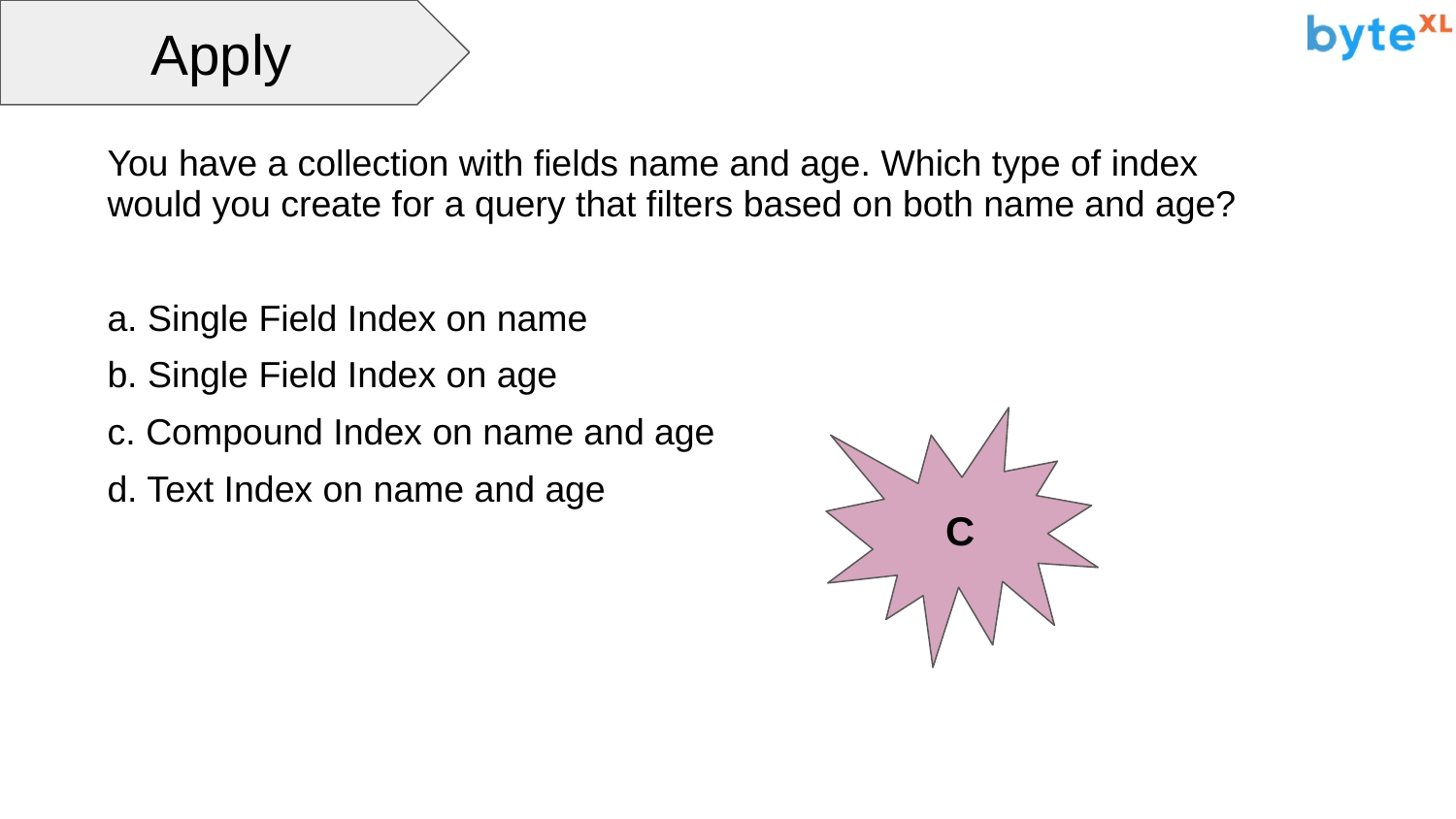

Apply
You have a collection with fields name and age. Which type of index would you create for a query that filters based on both name and age?

a. Single Field Index on name
b. Single Field Index on age
c. Compound Index on name and age
d. Text Index on name and age

C